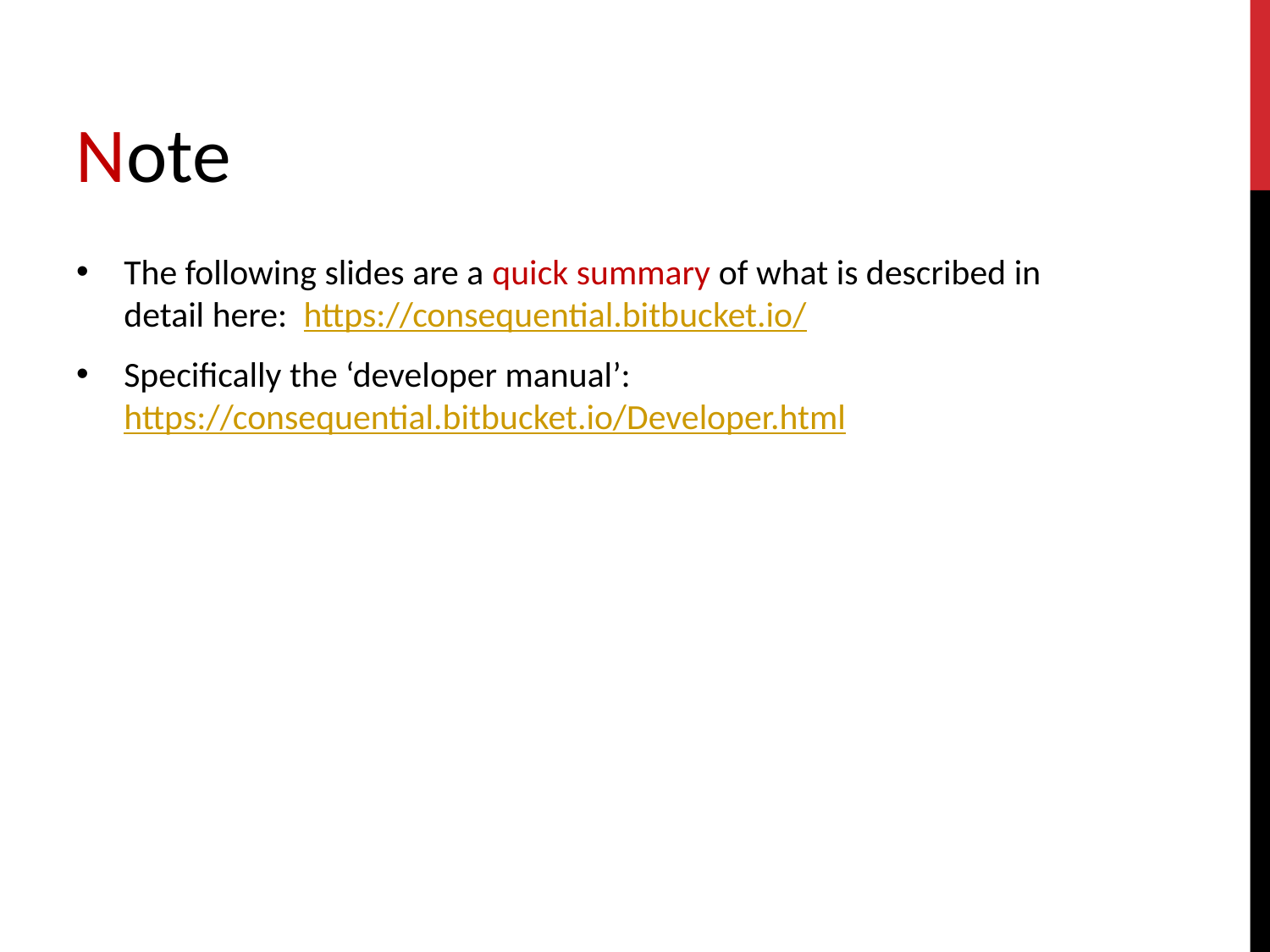

Note
The following slides are a quick summary of what is described in detail here:  https://consequential.bitbucket.io/
Specifically the ‘developer manual’: https://consequential.bitbucket.io/Developer.html